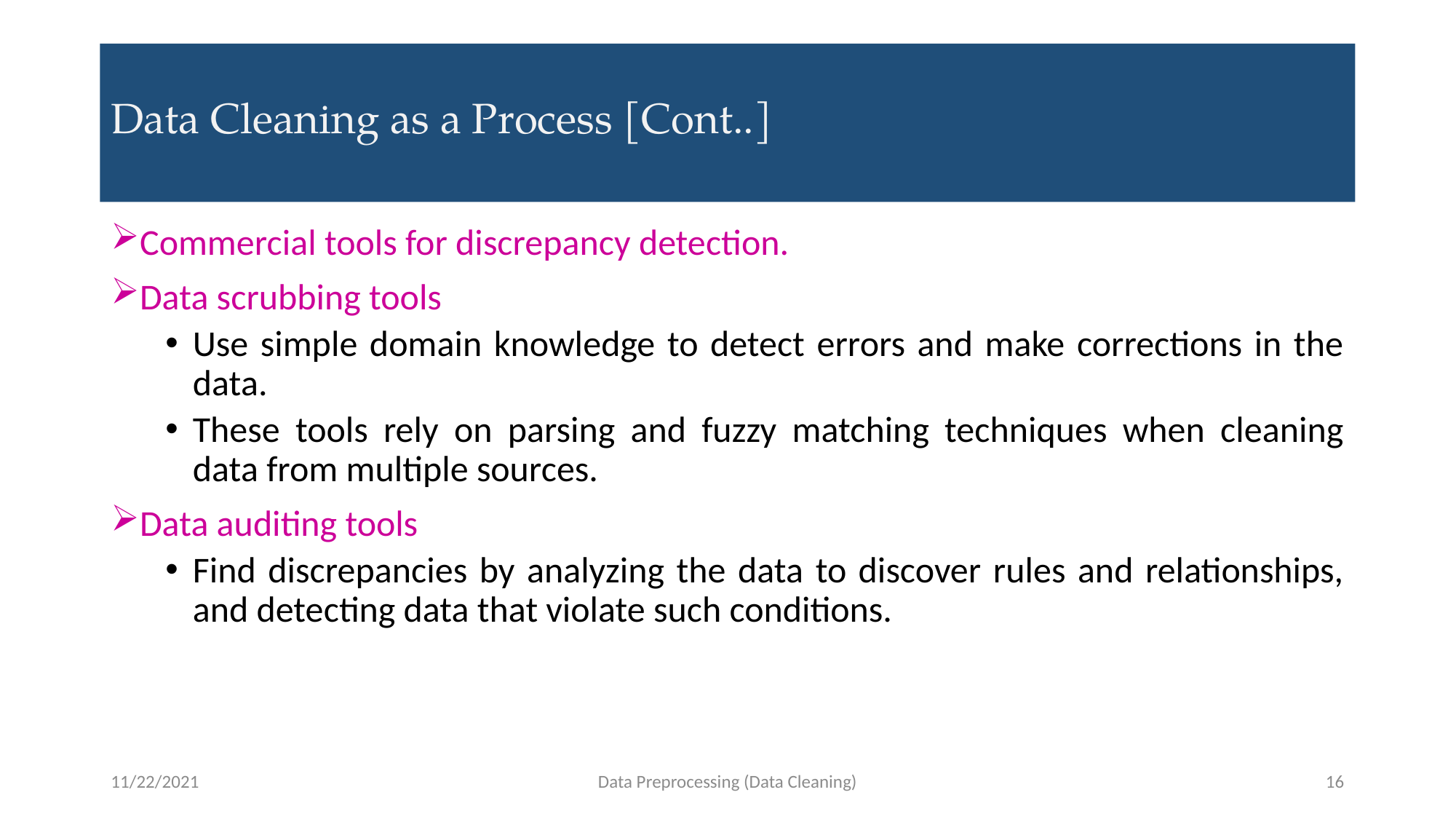

# Data Cleaning as a Process [Cont..]
Commercial tools for discrepancy detection.
Data scrubbing tools
Use simple domain knowledge to detect errors and make corrections in the data.
These tools rely on parsing and fuzzy matching techniques when cleaning data from multiple sources.
Data auditing tools
Find discrepancies by analyzing the data to discover rules and relationships, and detecting data that violate such conditions.
11/22/2021
Data Preprocessing (Data Cleaning)
16